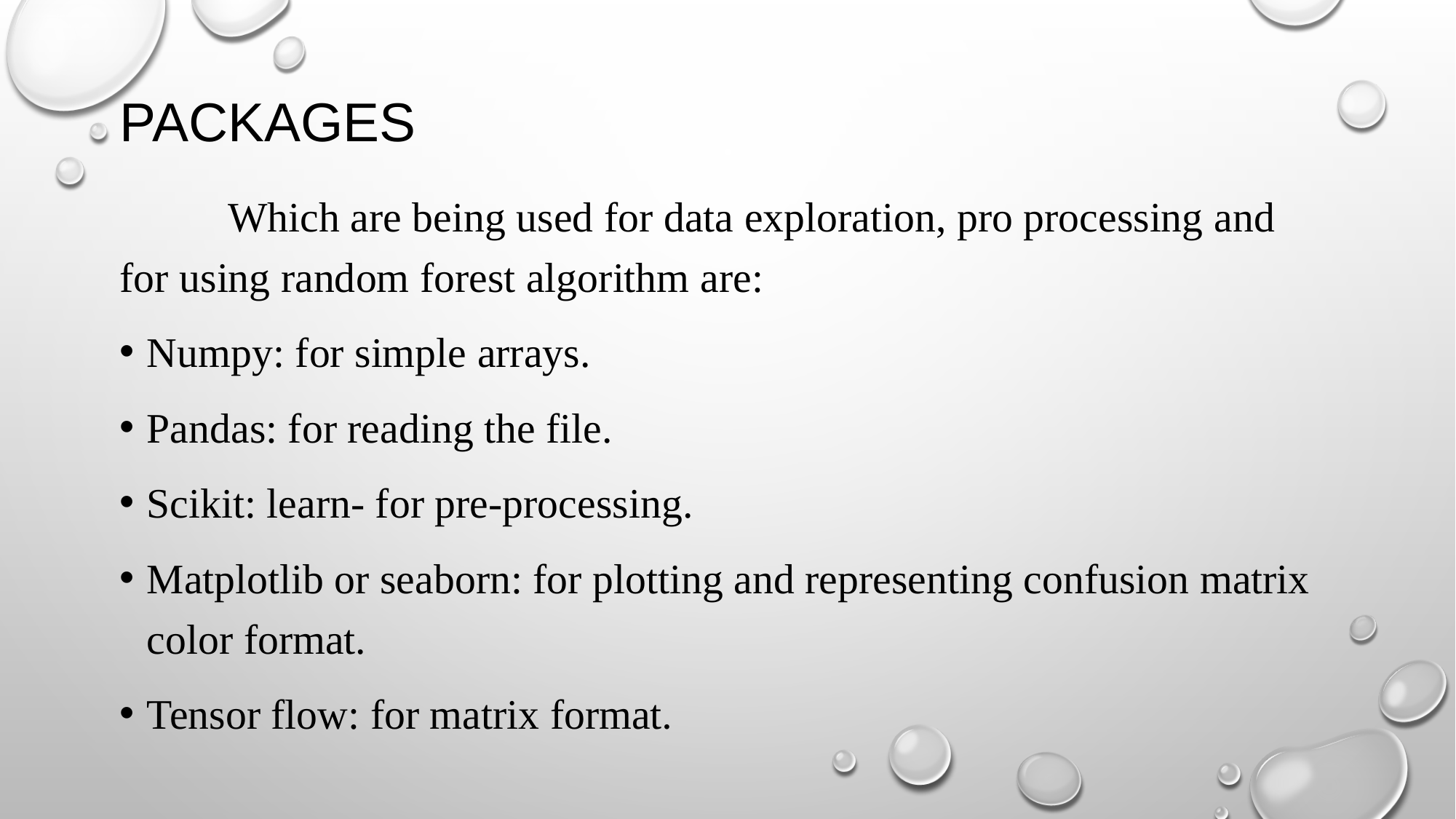

# PACKAGES
 	Which are being used for data exploration, pro processing and for using random forest algorithm are:
Numpy: for simple arrays.
Pandas: for reading the file.
Scikit: learn- for pre-processing.
Matplotlib or seaborn: for plotting and representing confusion matrix color format.
Tensor flow: for matrix format.